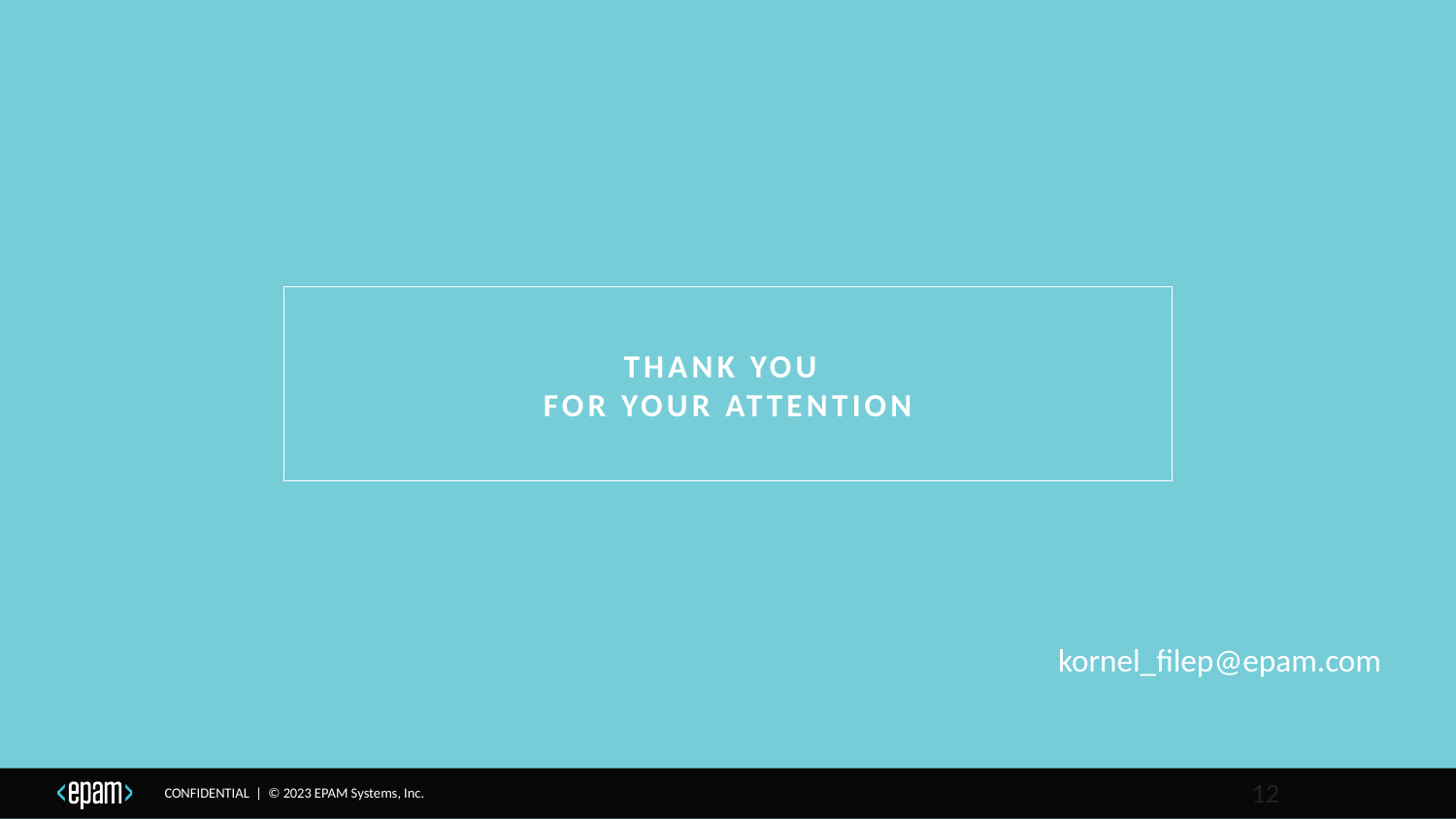

# Thank You for your attention
kornel_filep@epam.com
12